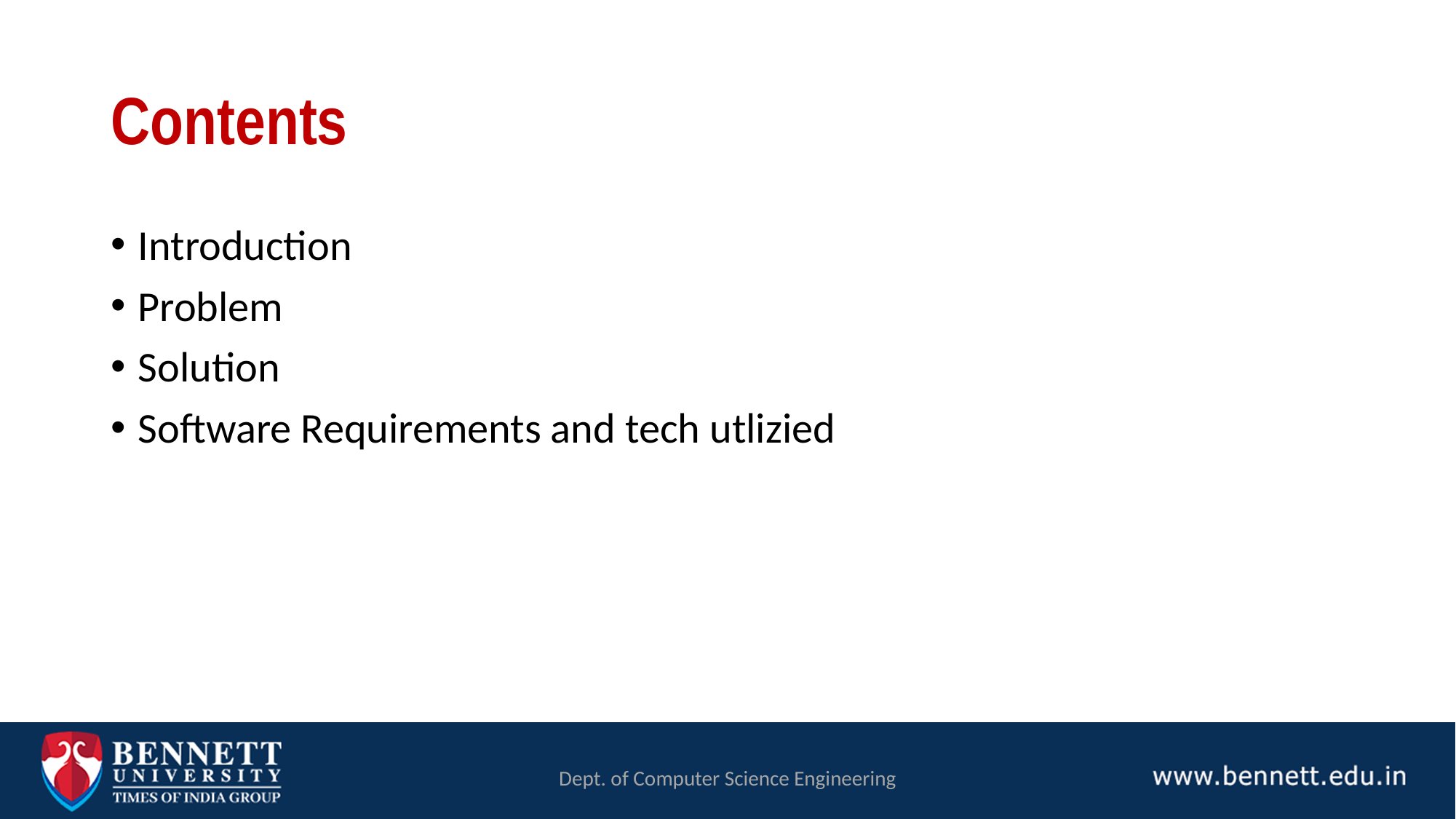

# Contents
Introduction
Problem
Solution
Software Requirements and tech utlizied